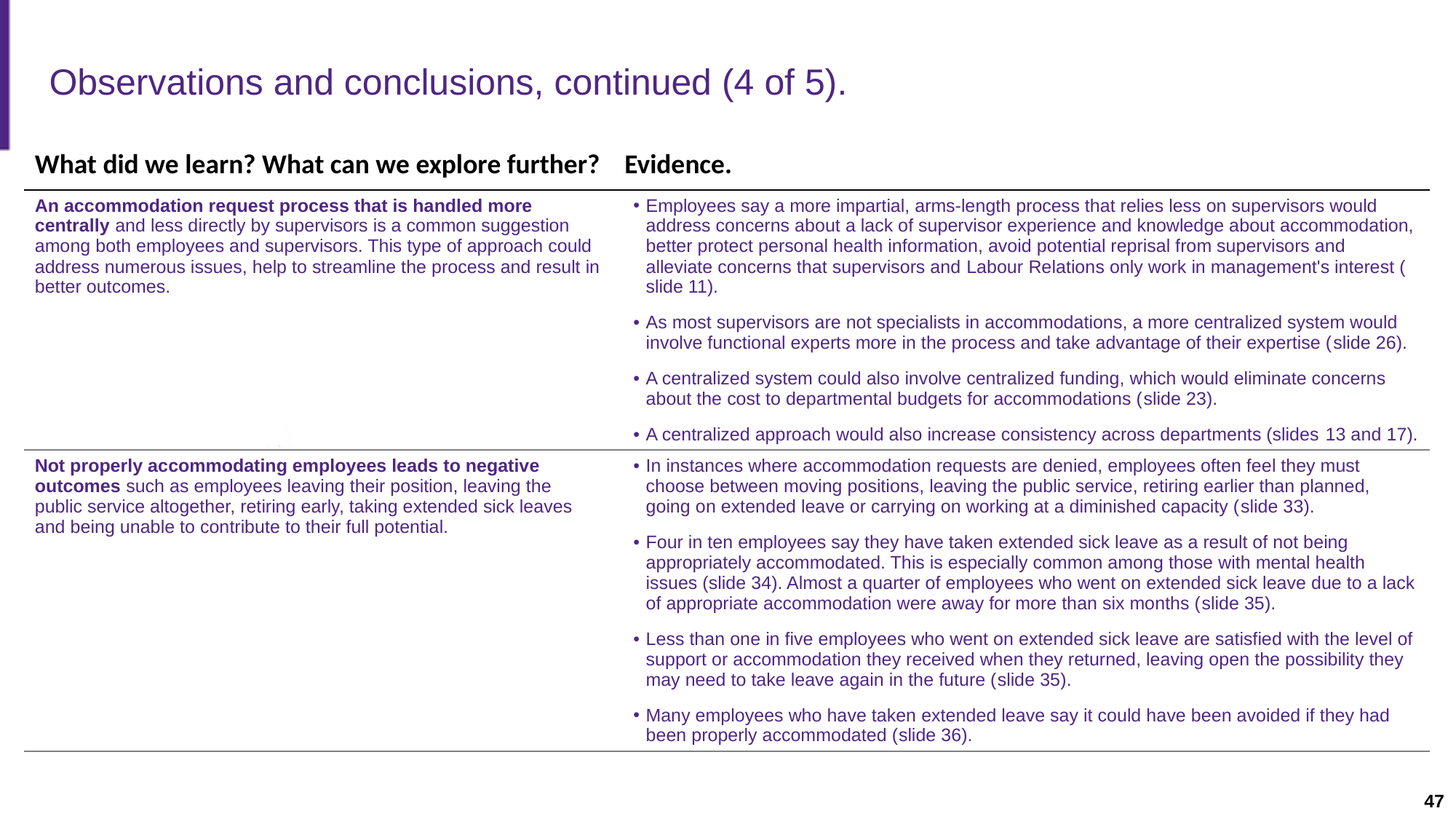

Slide description: The fourth of five slides with text providing observations and conclusions about the research.
# Observations and conclusions, continued (4 of 5).
| What did we learn? What can we explore further? | Evidence. |
| --- | --- |
| An accommodation request process that is handled more centrally and less directly by supervisors is a common suggestion among both employees and supervisors. This type of approach could address numerous issues, help to streamline the process and result in better outcomes. | Employees say a more impartial, arms-length process that relies less on supervisors would address concerns about a lack of supervisor experience and knowledge about accommodation, better protect personal health information, avoid potential reprisal from supervisors and alleviate concerns that supervisors and Labour Relations only work in management's interest (slide 11). As most supervisors are not specialists in accommodations, a more centralized system would involve functional experts more in the process and take advantage of their expertise (slide 26). A centralized system could also involve centralized funding, which would eliminate concerns about the cost to departmental budgets for accommodations (slide 23). A centralized approach would also increase consistency across departments (slides 13 and 17). |
| Not properly accommodating employees leads to negative outcomes such as employees leaving their position, leaving the public service altogether, retiring early, taking extended sick leaves and being unable to contribute to their full potential. | In instances where accommodation requests are denied, employees often feel they must choose between moving positions, leaving the public service, retiring earlier than planned, going on extended leave or carrying on working at a diminished capacity (slide 33). Four in ten employees say they have taken extended sick leave as a result of not being appropriately accommodated. This is especially common among those with mental health issues (slide 34). Almost a quarter of employees who went on extended sick leave due to a lack of appropriate accommodation were away for more than six months (slide 35). Less than one in five employees who went on extended sick leave are satisfied with the level of support or accommodation they received when they returned, leaving open the possibility they may need to take leave again in the future (slide 35). Many employees who have taken extended leave say it could have been avoided if they had been properly accommodated (slide 36). |
47